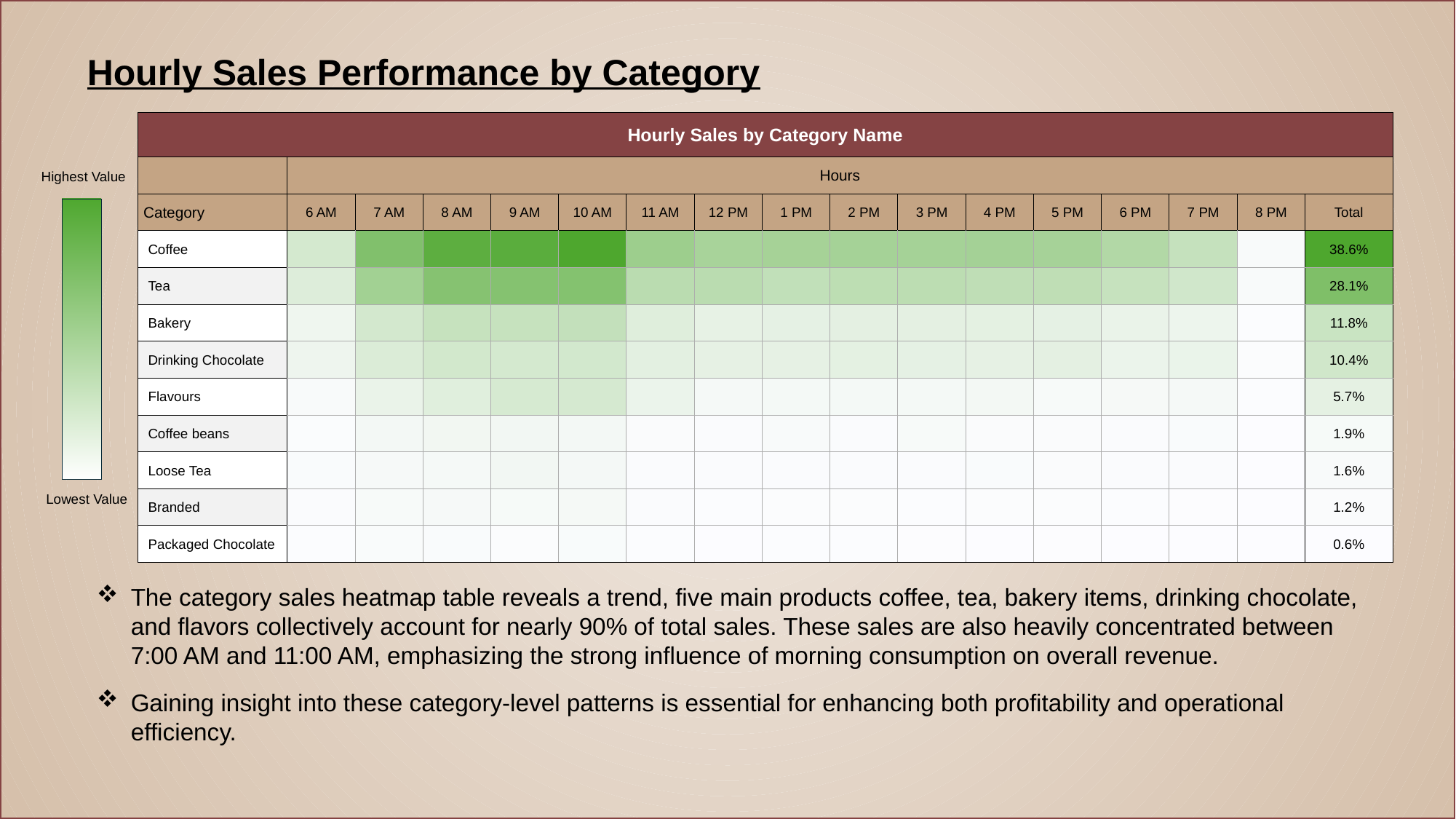

Hourly Sales Performance by Category
| Hourly Sales by Category Name |  |  |  |  |  |  |  |  |  |  |  |  |  |  |  |  |
| --- | --- | --- | --- | --- | --- | --- | --- | --- | --- | --- | --- | --- | --- | --- | --- | --- |
|  | Hours |  |  |  |  |  |  |  |  |  |  |  |  |  |  |  |
| Category | 6 AM | 7 AM | 8 AM | 9 AM | 10 AM | 11 AM | 12 PM | 1 PM | 2 PM | 3 PM | 4 PM | 5 PM | 6 PM | 7 PM | 8 PM | Total |
| Coffee |  |  |  |  |  |  |  |  |  |  |  |  |  |  |  | 38.6% |
| Tea |  |  |  |  |  |  |  |  |  |  |  |  |  |  |  | 28.1% |
| Bakery |  |  |  |  |  |  |  |  |  |  |  |  |  |  |  | 11.8% |
| Drinking Chocolate |  |  |  |  |  |  |  |  |  |  |  |  |  |  |  | 10.4% |
| Flavours |  |  |  |  |  |  |  |  |  |  |  |  |  |  |  | 5.7% |
| Coffee beans |  |  |  |  |  |  |  |  |  |  |  |  |  |  |  | 1.9% |
| Loose Tea |  |  |  |  |  |  |  |  |  |  |  |  |  |  |  | 1.6% |
| Branded |  |  |  |  |  |  |  |  |  |  |  |  |  |  |  | 1.2% |
| Packaged Chocolate |  |  |  |  |  |  |  |  |  |  |  |  |  |  |  | 0.6% |
Highest Value

Lowest Value
The category sales heatmap table reveals a trend, five main products coffee, tea, bakery items, drinking chocolate, and flavors collectively account for nearly 90% of total sales. These sales are also heavily concentrated between 7:00 AM and 11:00 AM, emphasizing the strong influence of morning consumption on overall revenue.
Gaining insight into these category-level patterns is essential for enhancing both profitability and operational efficiency.